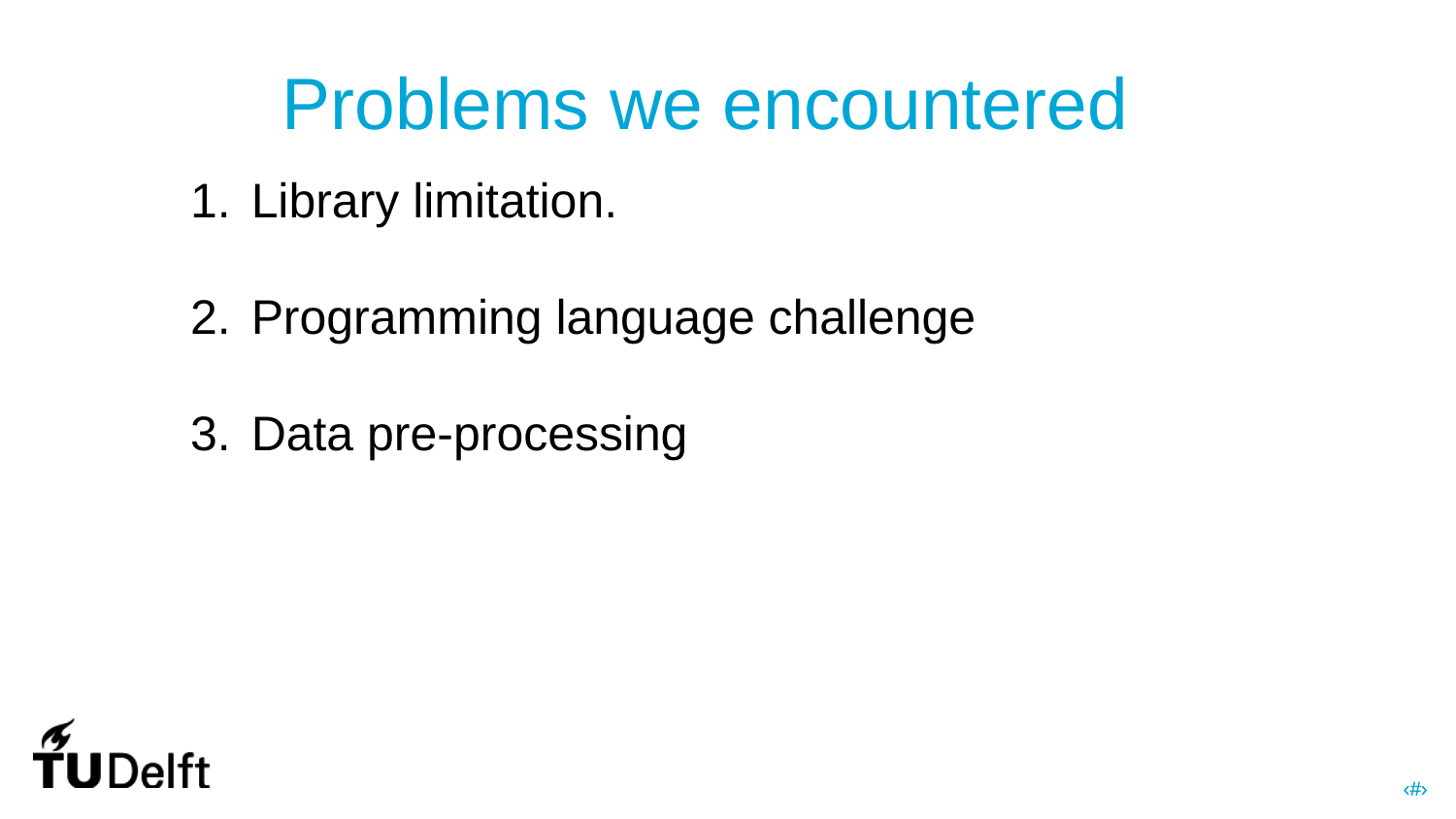

Problems we encountered

Library limitation.

Programming language challenge

Data pre-processing